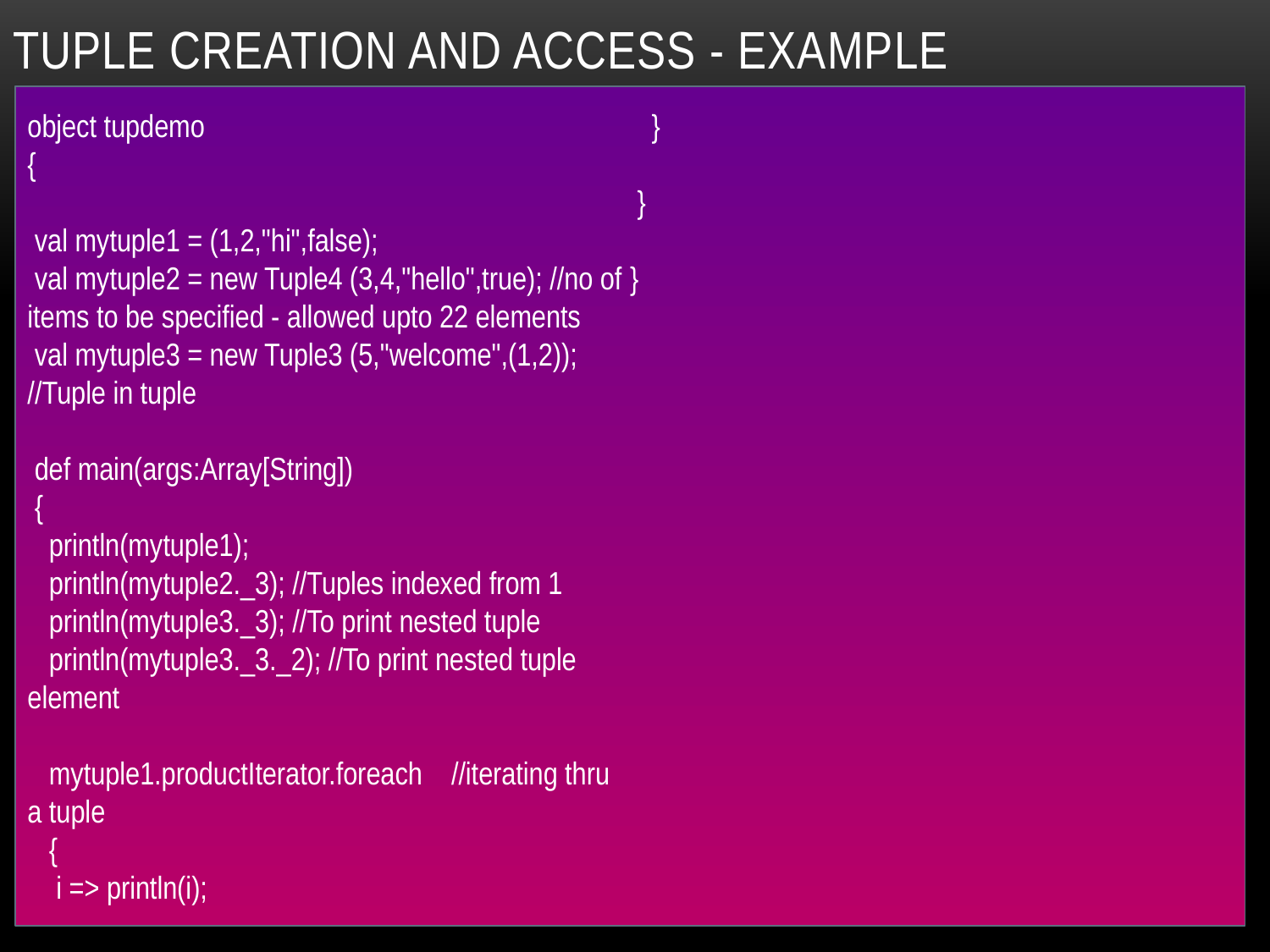

# Tuple Creation and access - example
object tupdemo
{

 val mytuple1 = (1,2,"hi",false);
 val mytuple2 = new Tuple4 (3,4,"hello",true); //no of items to be specified - allowed upto 22 elements
 val mytuple3 = new Tuple3 (5,"welcome",(1,2)); //Tuple in tuple

 def main(args:Array[String])
 {
   println(mytuple1);
   println(mytuple2._3); //Tuples indexed from 1
   println(mytuple3._3); //To print nested tuple
   println(mytuple3._3._2); //To print nested tuple element

   mytuple1.productIterator.foreach    //iterating thru a tuple
   {
    i => println(i);
   }

 }

}